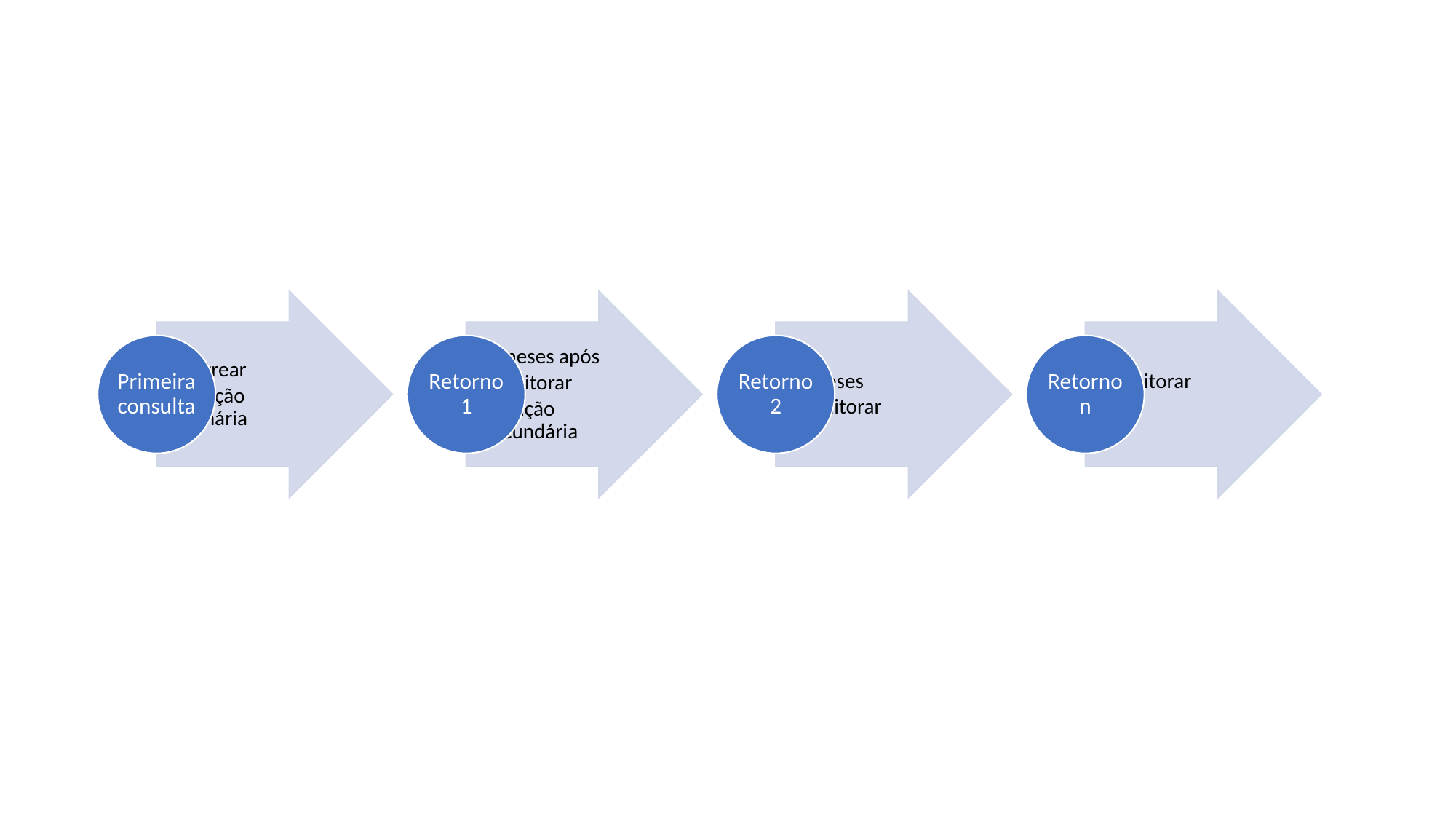

Rastrear
Atenção primária
Primeira consulta
6 meses após
Monitorar
Atenção secundária
Retorno 1
6 meses
Monitorar
Retorno 2
Monitorar

Retorno n